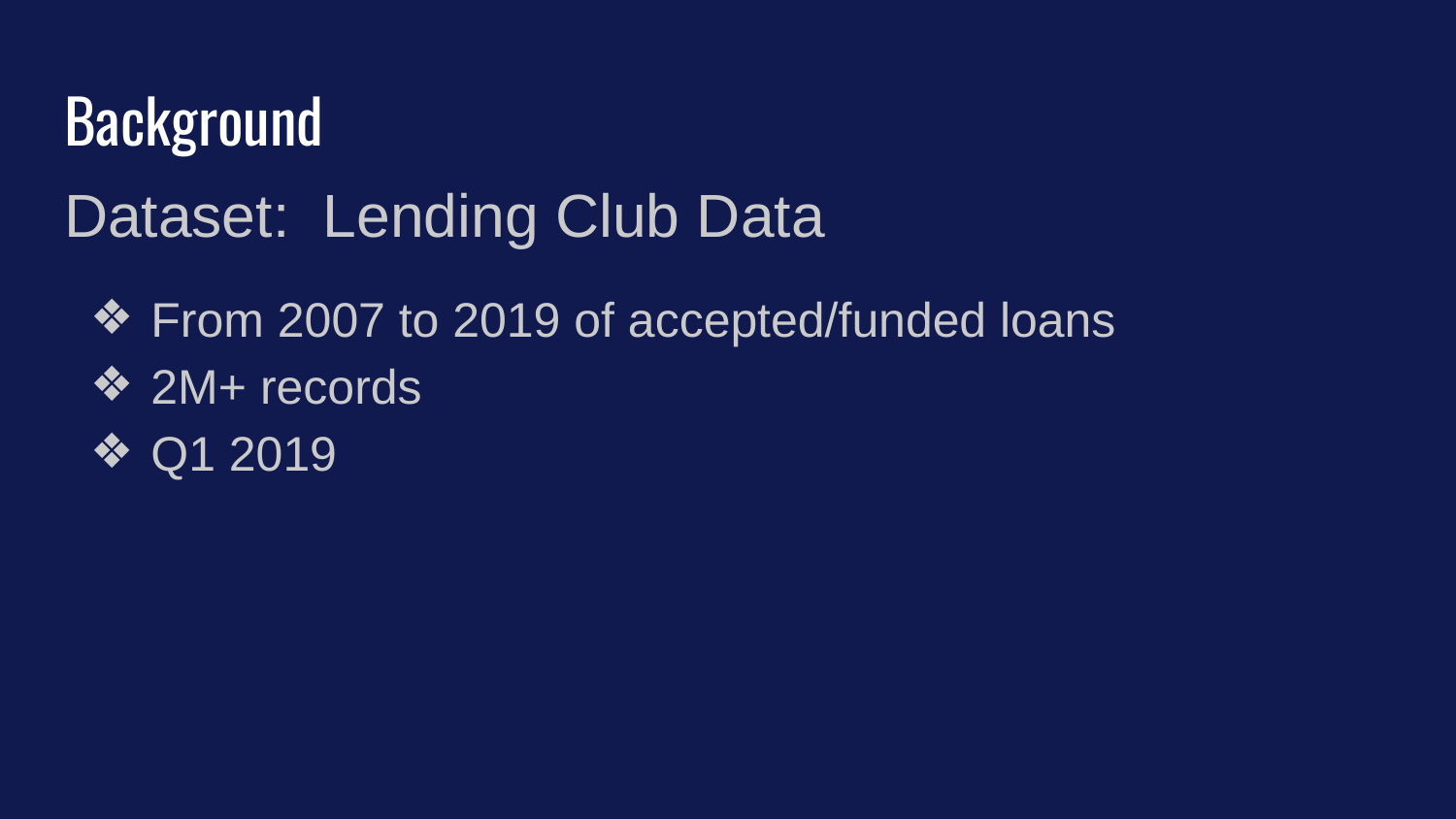

# Background
Dataset:  Lending Club Data

From 2007 to 2019 of accepted/funded loans
2M+ records
Q1 2019